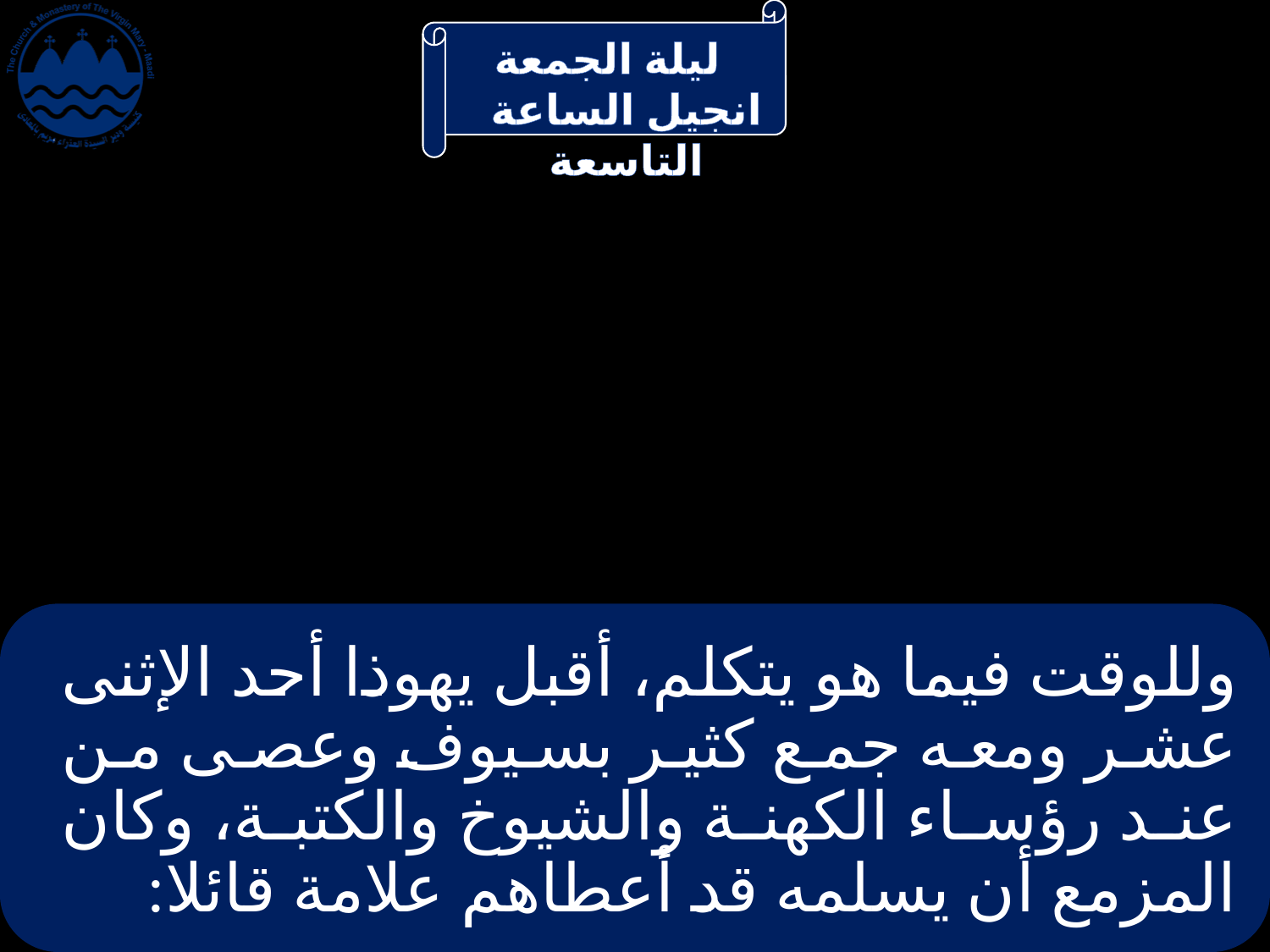

# وللوقت فيما هو يتكلم، أقبل يهوذا أحد الإثنى عشر ومعه جمع كثير بسيوف وعصى من عند رؤساء الكهنة والشيوخ والكتبة، وكان المزمع أن يسلمه قد أعطاهم علامة قائلا: